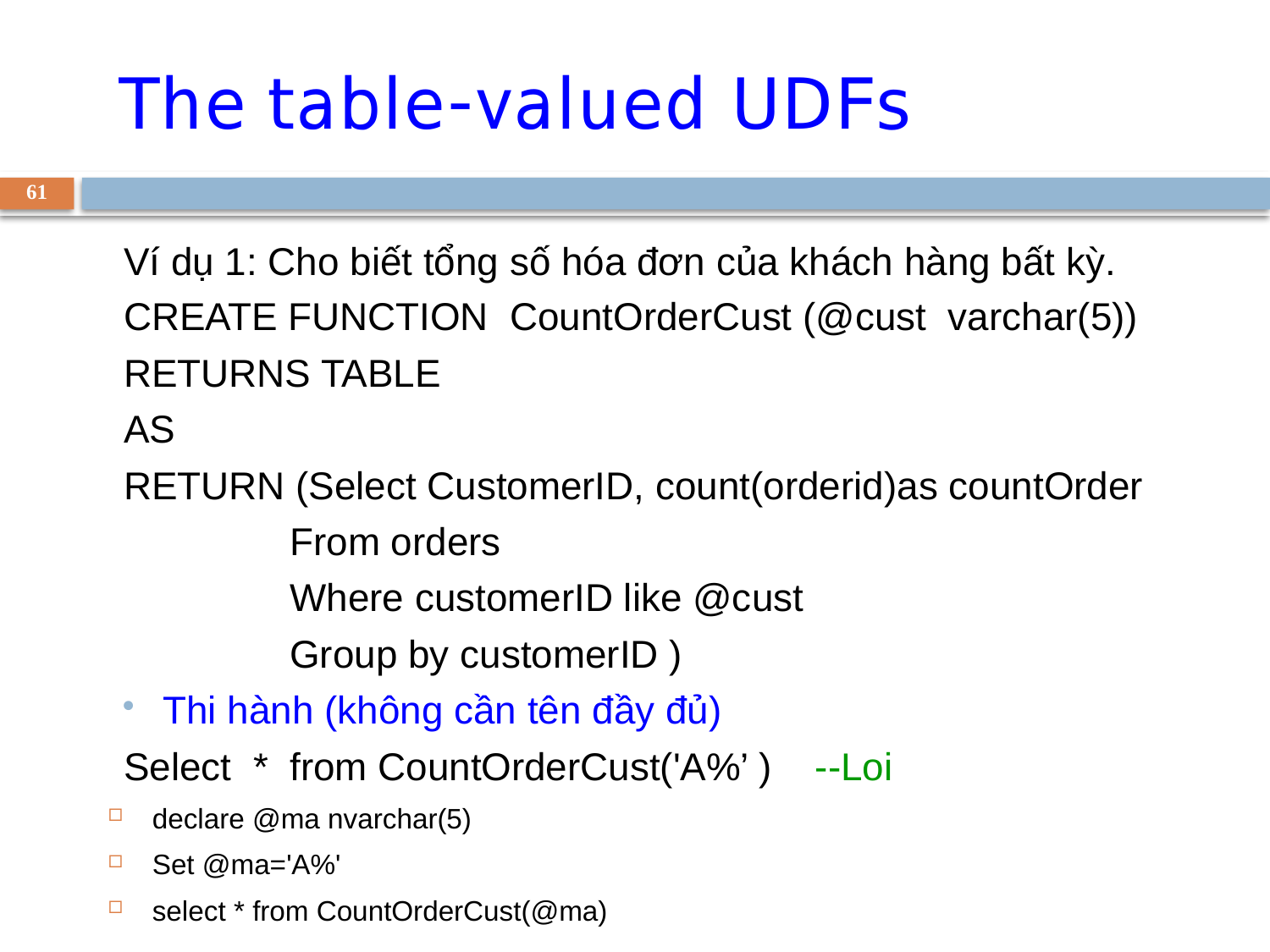

The table-valued UDFs
61
Ví dụ 1: Cho biết tổng số hóa đơn của khách hàng bất kỳ.
CREATE FUNCTION  CountOrderCust (@cust  varchar(5))
RETURNS TABLE
AS
RETURN (Select CustomerID, count(orderid)as countOrder
		From orders
		Where customerID like @cust
		Group by customerID )
Thi hành (không cần tên đầy đủ)
Select  *  from CountOrderCust('A%’ )    --Loi
declare @ma nvarchar(5)
Set @ma='A%'
select * from CountOrderCust(@ma)